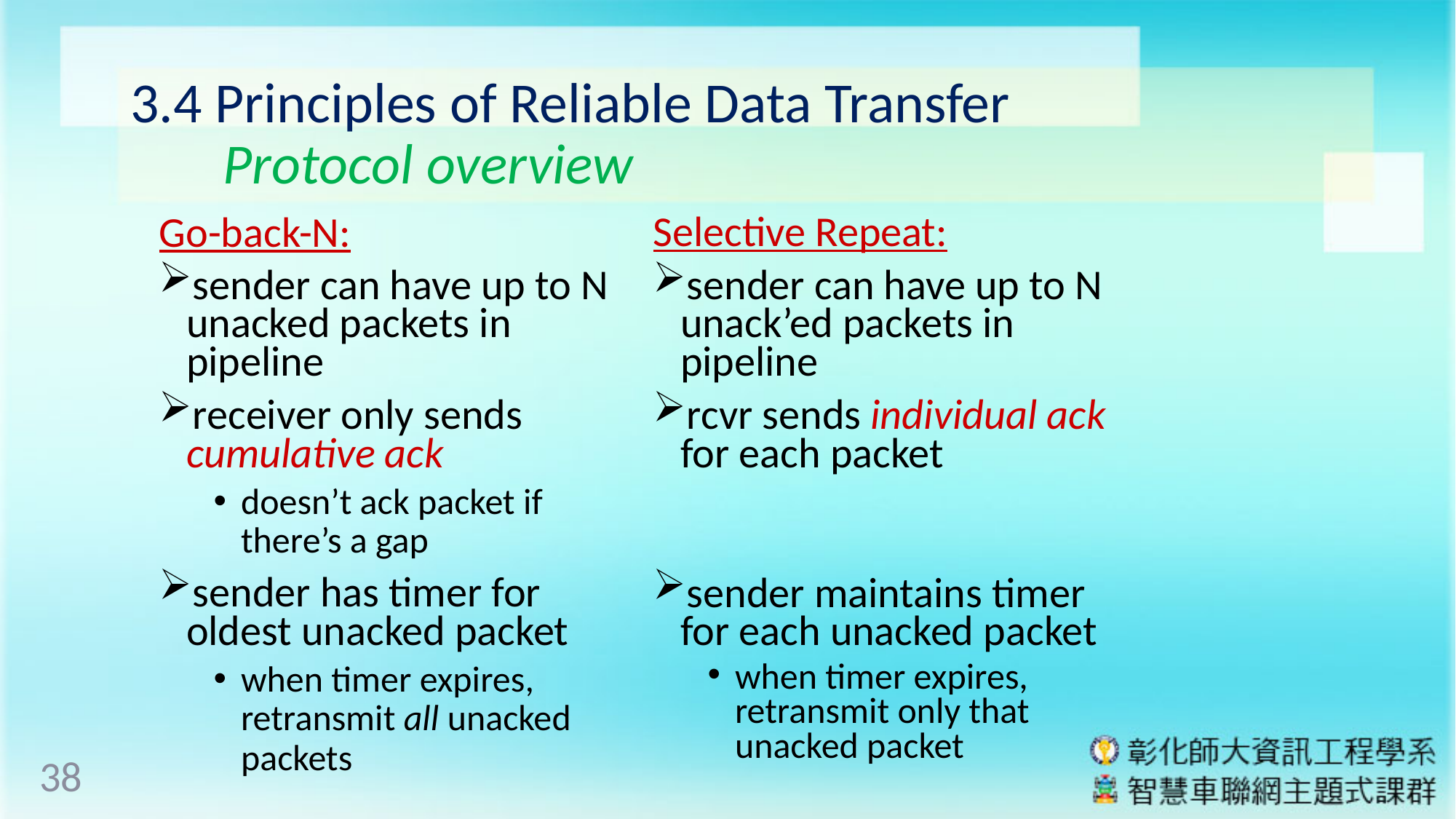

# 3.4 Principles of Reliable Data Transfer Protocol overview
Go-back-N:
sender can have up to N unacked packets in pipeline
receiver only sends cumulative ack
doesn’t ack packet if there’s a gap
sender has timer for oldest unacked packet
when timer expires, retransmit all unacked packets
Selective Repeat:
sender can have up to N unack’ed packets in pipeline
rcvr sends individual ack for each packet

sender maintains timer for each unacked packet
when timer expires, retransmit only that unacked packet

38